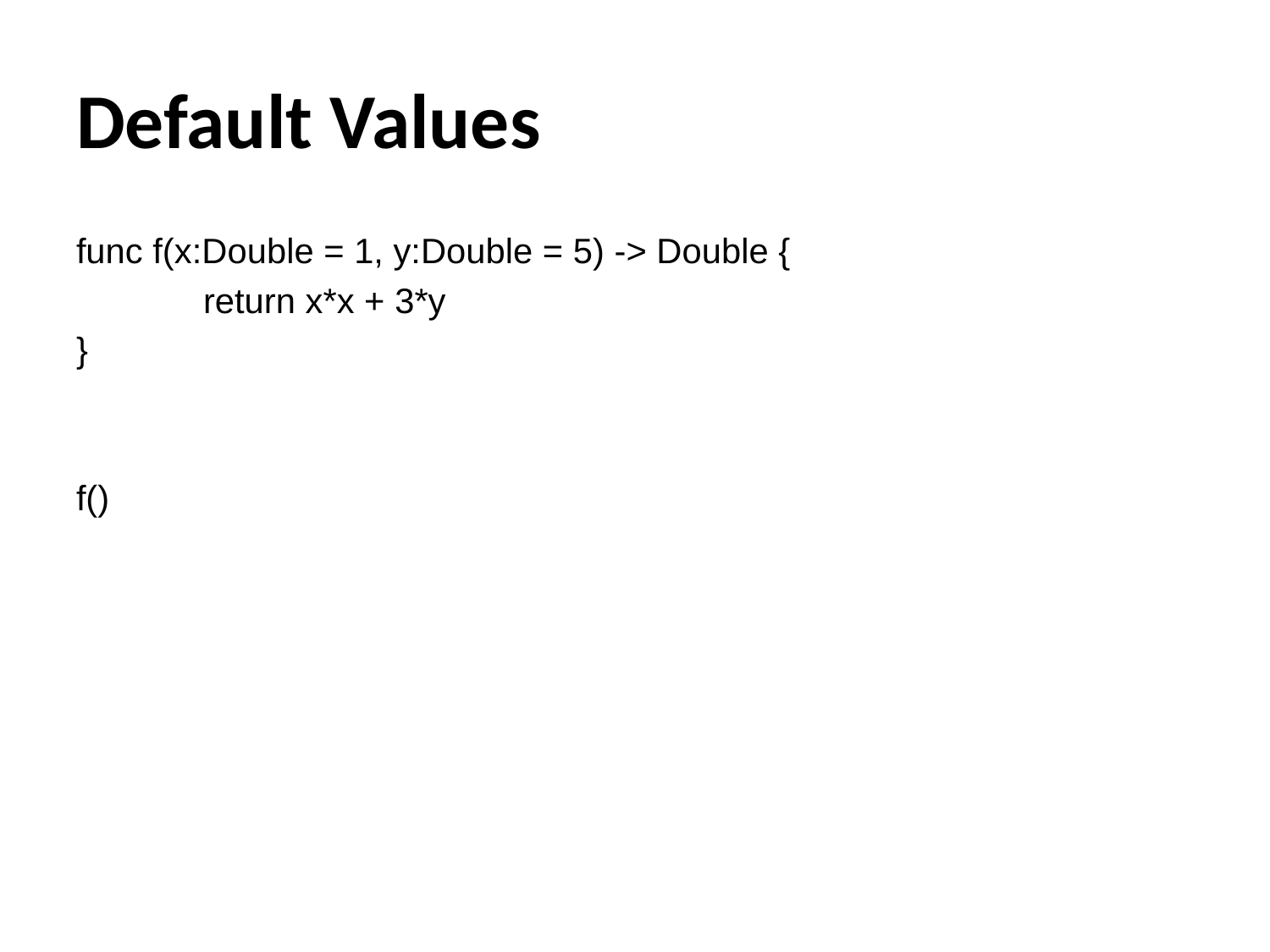

# Default Values
func f(x:Double = 1, y:Double = 5) -> Double {
	return x*x + 3*y
}

f()